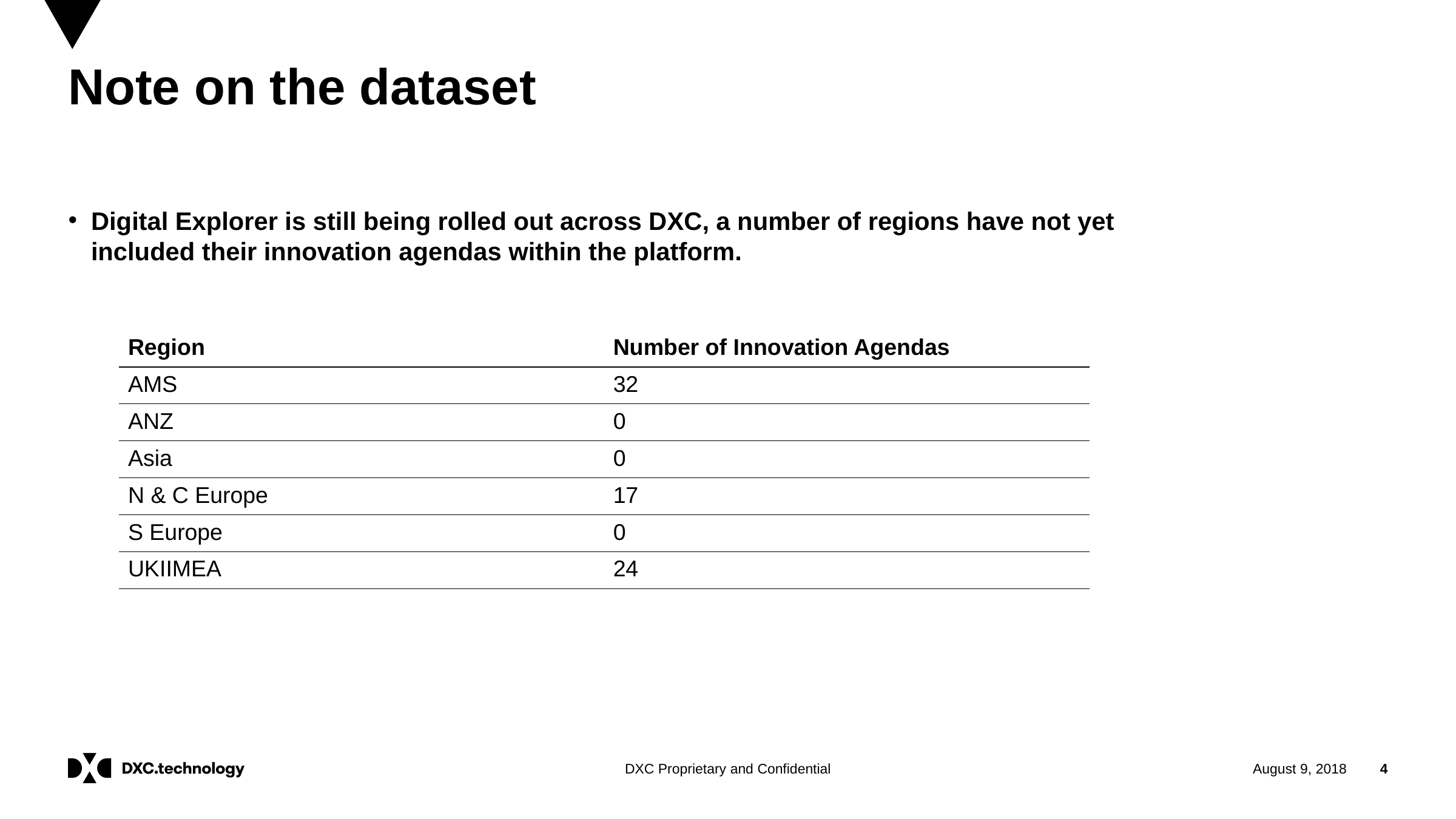

# Note on the dataset
Digital Explorer is still being rolled out across DXC, a number of regions have not yet included their innovation agendas within the platform.

| Region | Number of Innovation Agendas |
| --- | --- |
| AMS | 32 |
| ANZ | 0 |
| Asia | 0 |
| N & C Europe | 17 |
| S Europe | 0 |
| UKIIMEA | 24 |